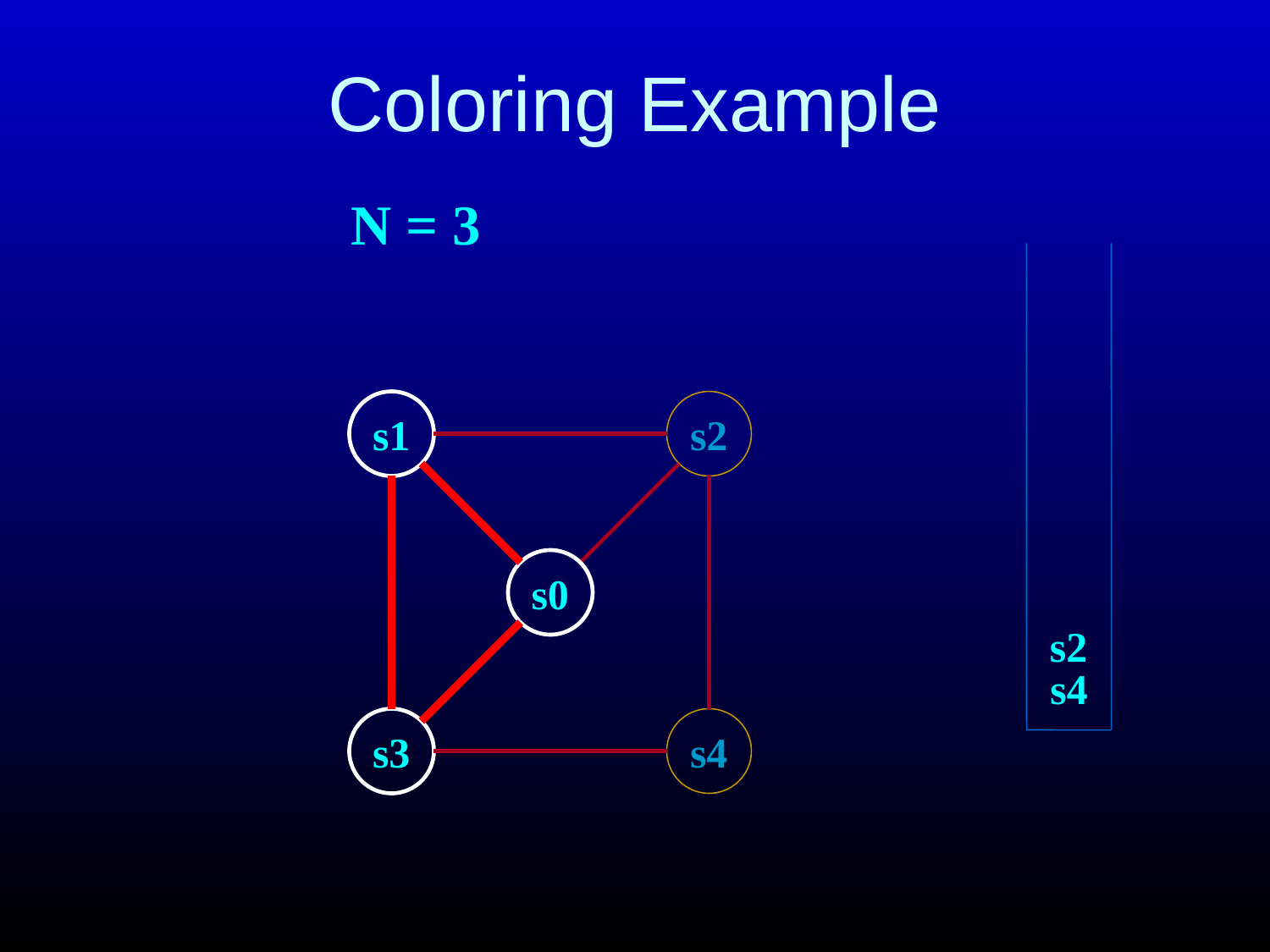

# Coloring Example
N = 3

s1
s2

s0
s2
s4

s3
s4